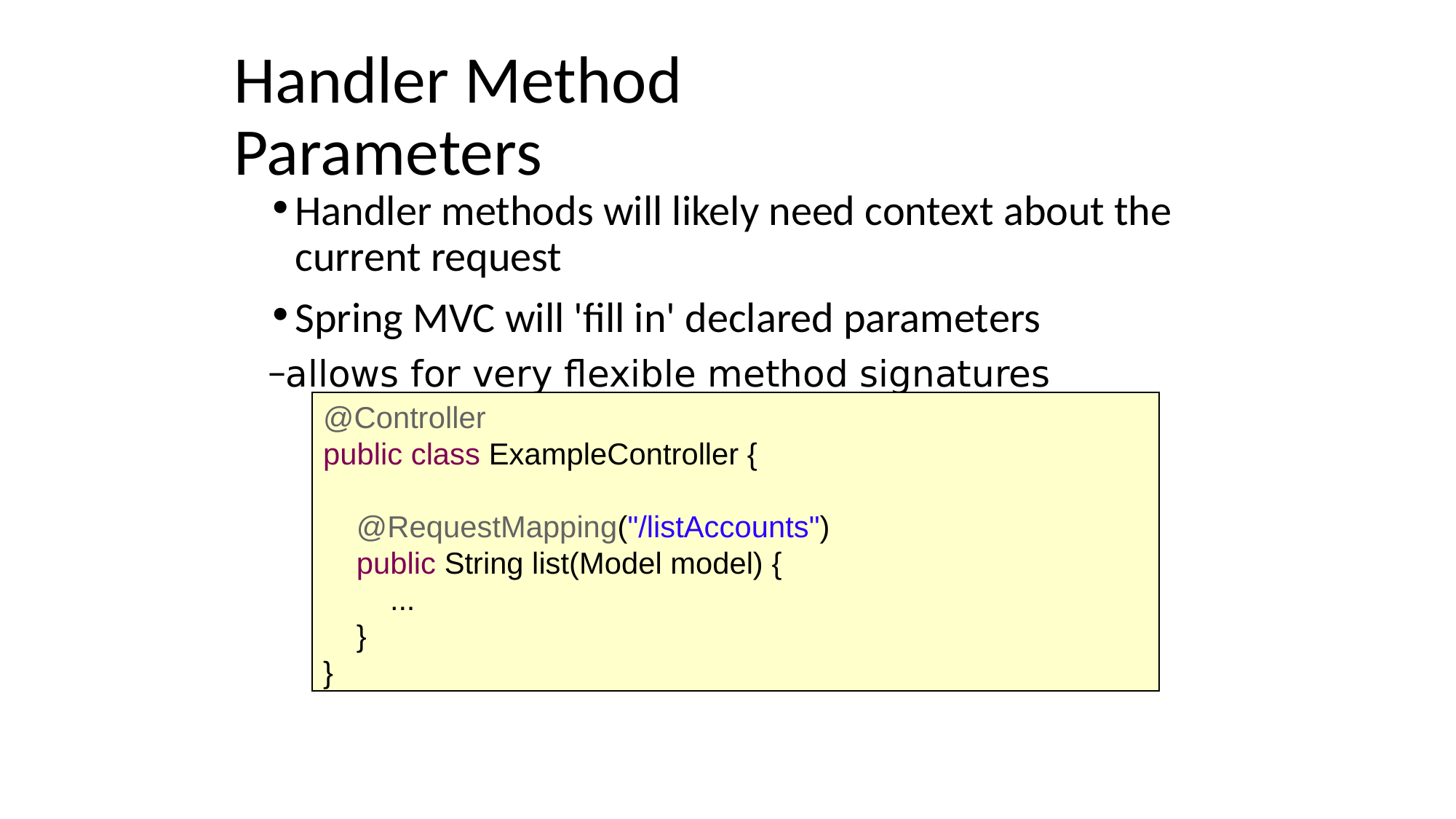

Handler Method Parameters
Handler methods will likely need context about the current request
Spring MVC will 'fill in' declared parameters
allows for very flexible method signatures
@Controller
public class ExampleController {

    @RequestMapping("/listAccounts")
    public String list(Model model) {
        ...
    }
}